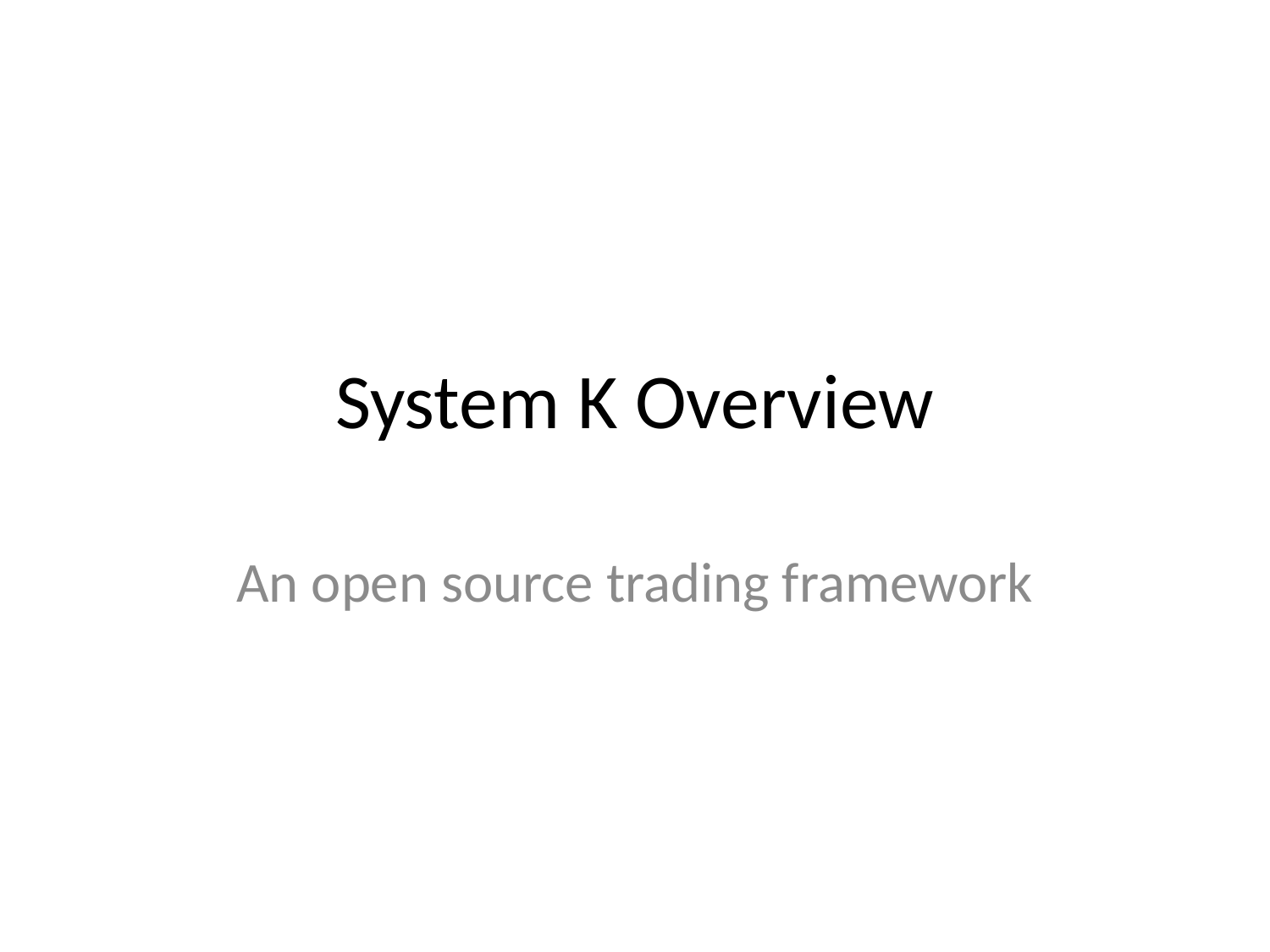

# System K Overview
An open source trading framework